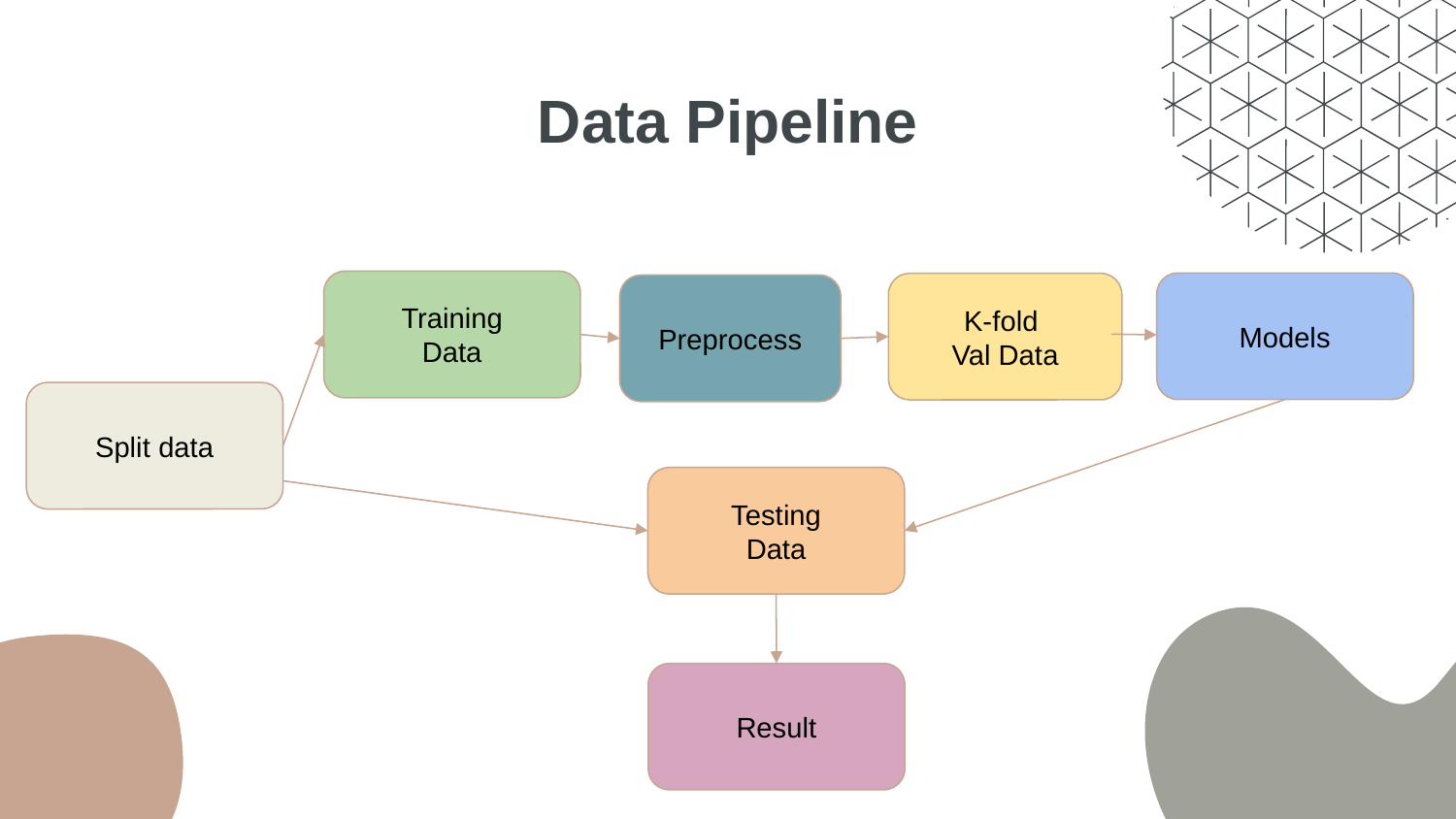

# Data Pipeline
Training
Data
Models
K-fold
Val Data
Preprocess
Split data
Testing
Data
Result